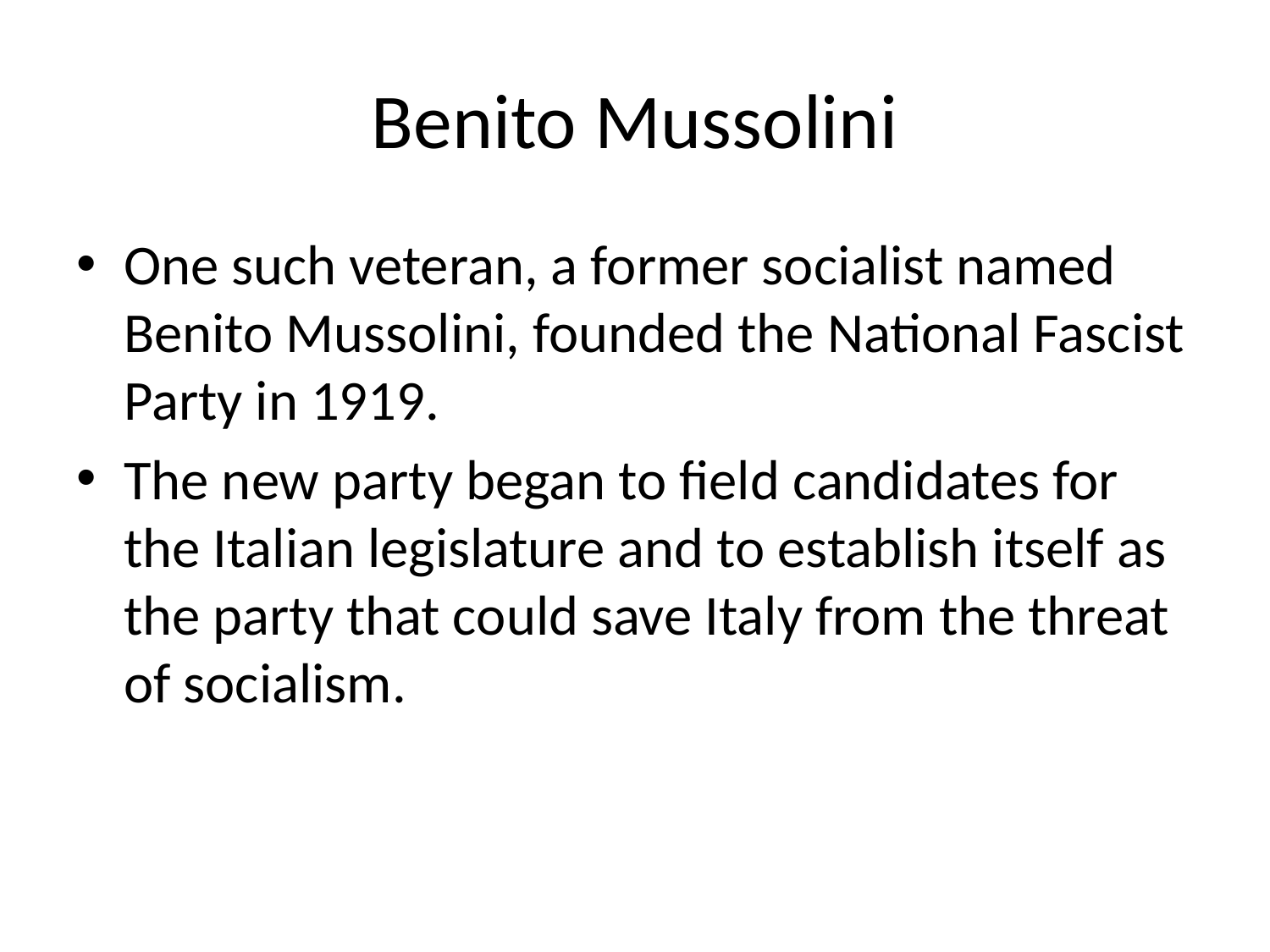

# Benito Mussolini
One such veteran, a former socialist named Benito Mussolini, founded the National Fascist Party in 1919.
The new party began to field candidates for the Italian legislature and to establish itself as the party that could save Italy from the threat of socialism.